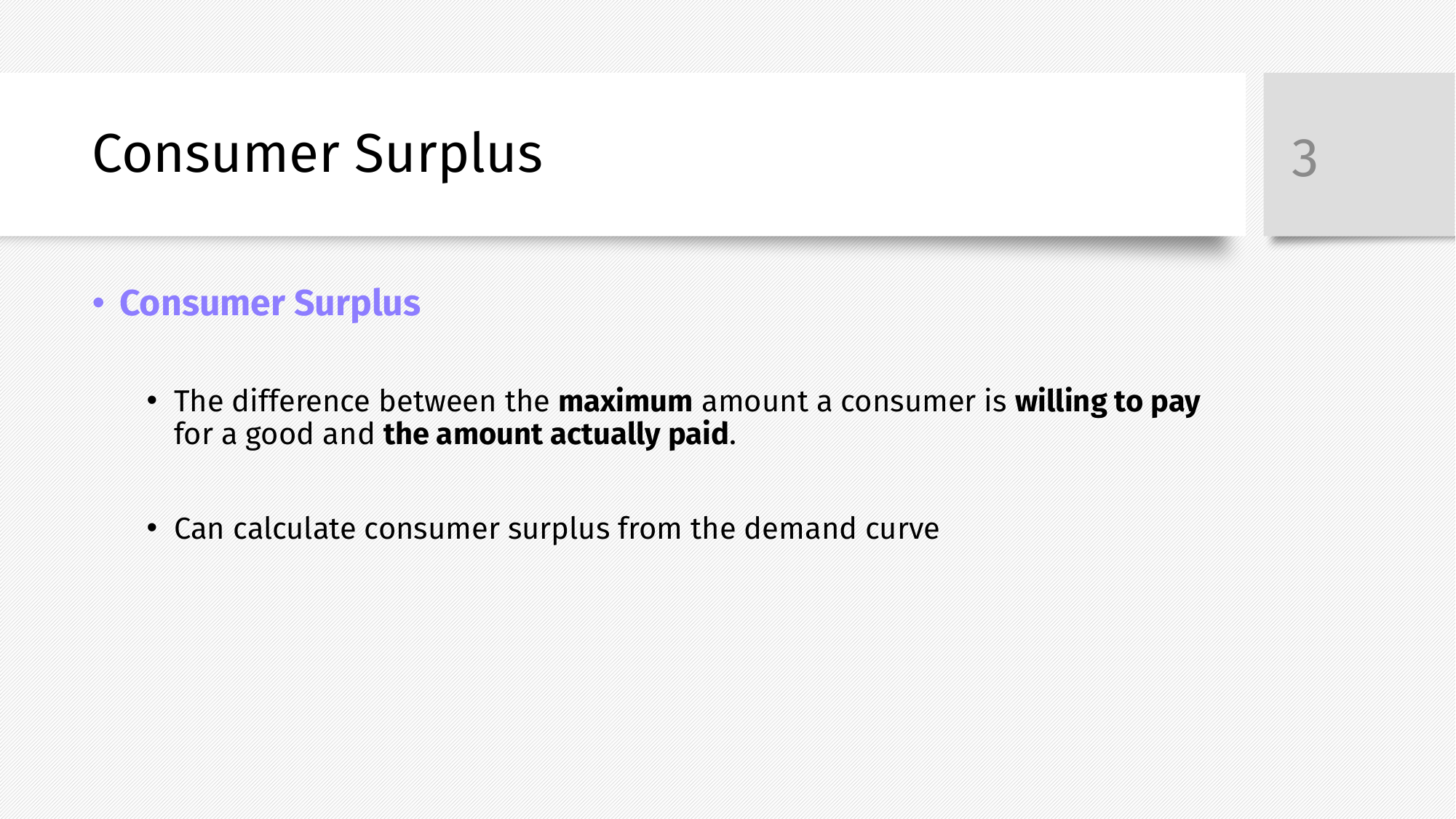

3
# Consumer Surplus
Consumer Surplus

The difference between the maximum amount a consumer is willing to pay for a good and the amount actually paid.

Can calculate consumer surplus from the demand curve